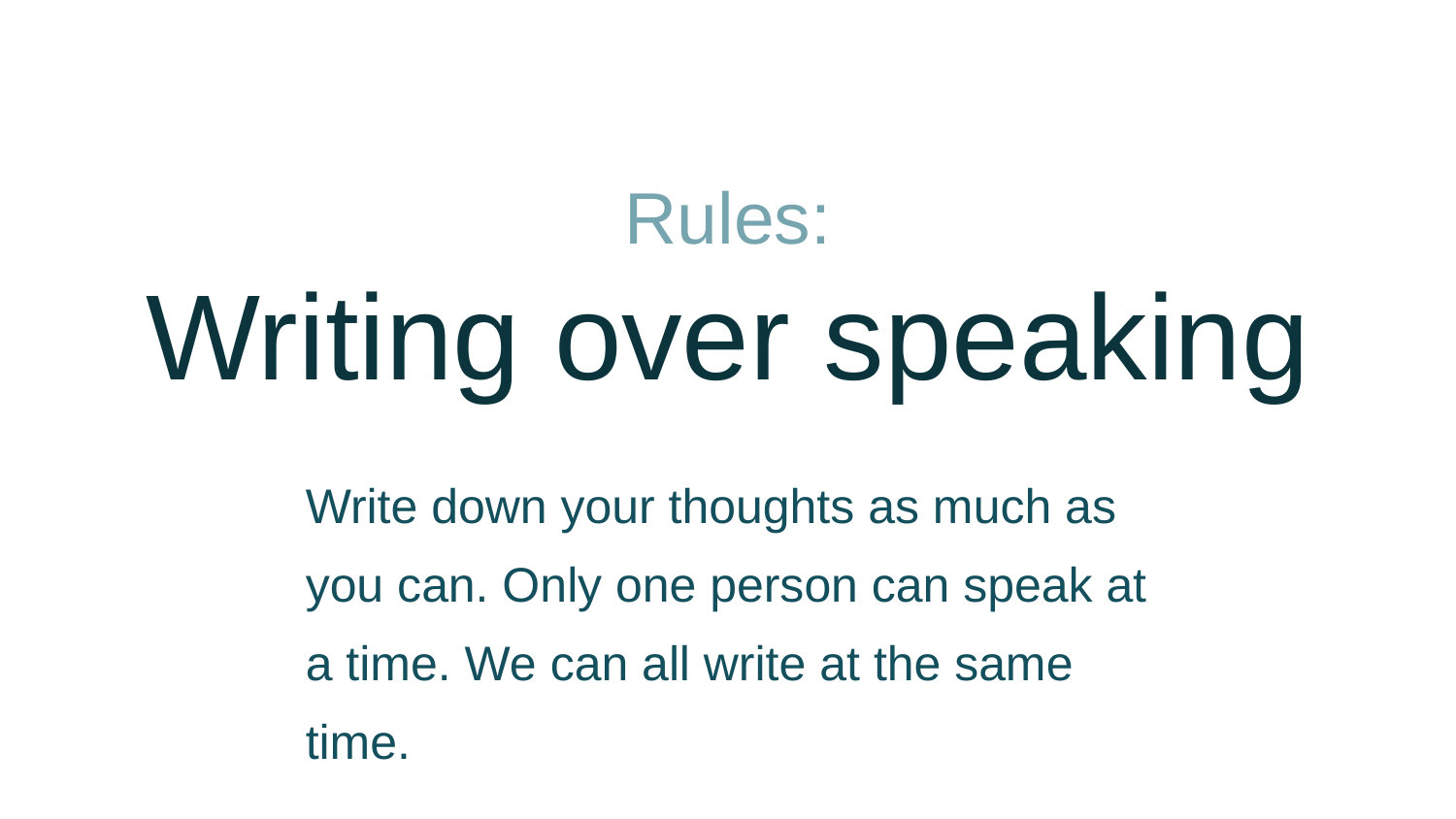

Rules:
Writing over speaking
Write down your thoughts as much as you can. Only one person can speak at a time. We can all write at the same time.